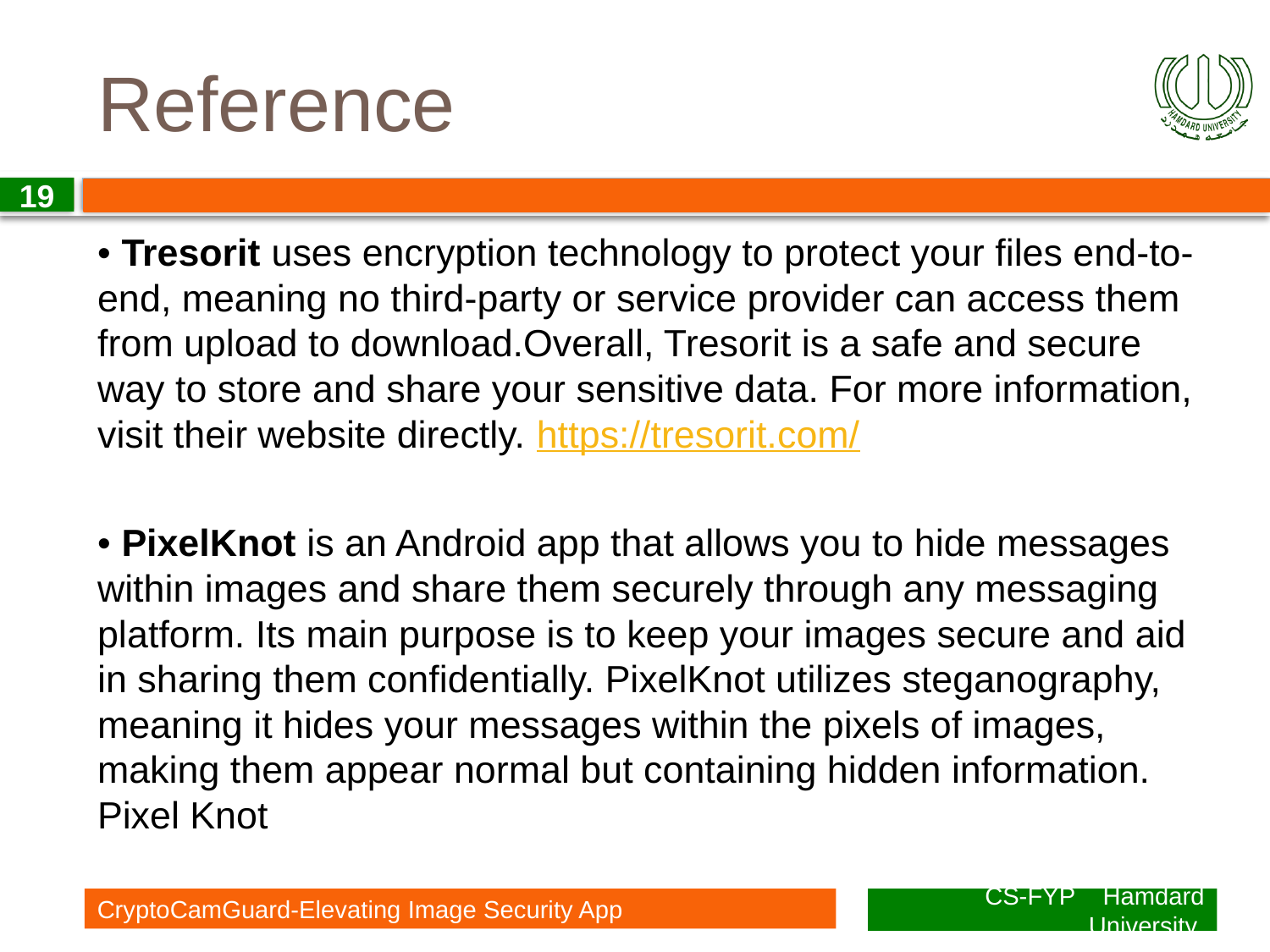

# Reference
19
• Tresorit uses encryption technology to protect your files end-to-end, meaning no third-party or service provider can access them from upload to download.Overall, Tresorit is a safe and secure way to store and share your sensitive data. For more information, visit their website directly. https://tresorit.com/

• PixelKnot is an Android app that allows you to hide messages within images and share them securely through any messaging platform. Its main purpose is to keep your images secure and aid in sharing them confidentially. PixelKnot utilizes steganography, meaning it hides your messages within the pixels of images, making them appear normal but containing hidden information. Pixel Knot
CryptoCamGuard-Elevating Image Security App
CS-FYP    Hamdard University